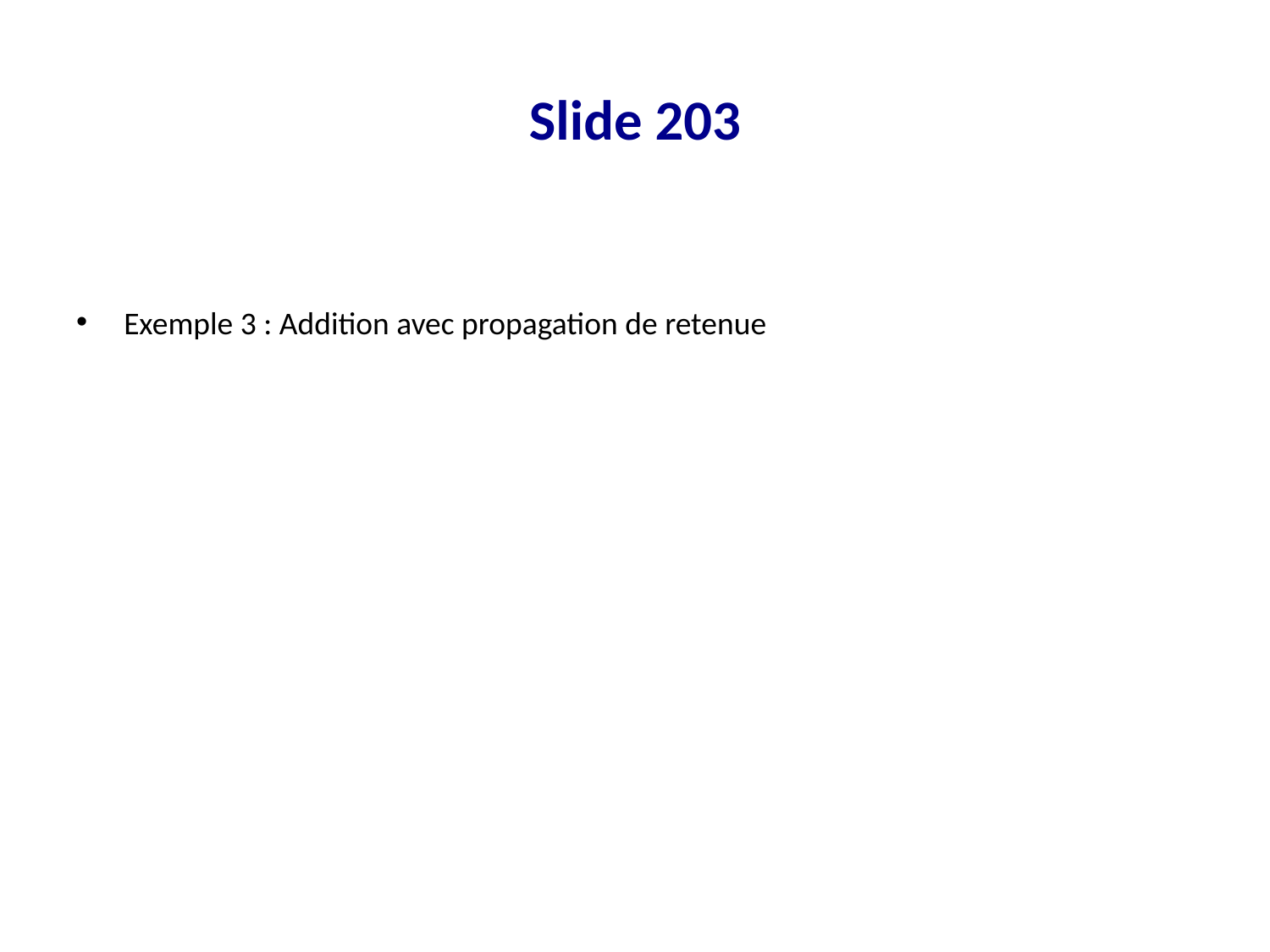

# Slide 203

Exemple 3 : Addition avec propagation de retenue